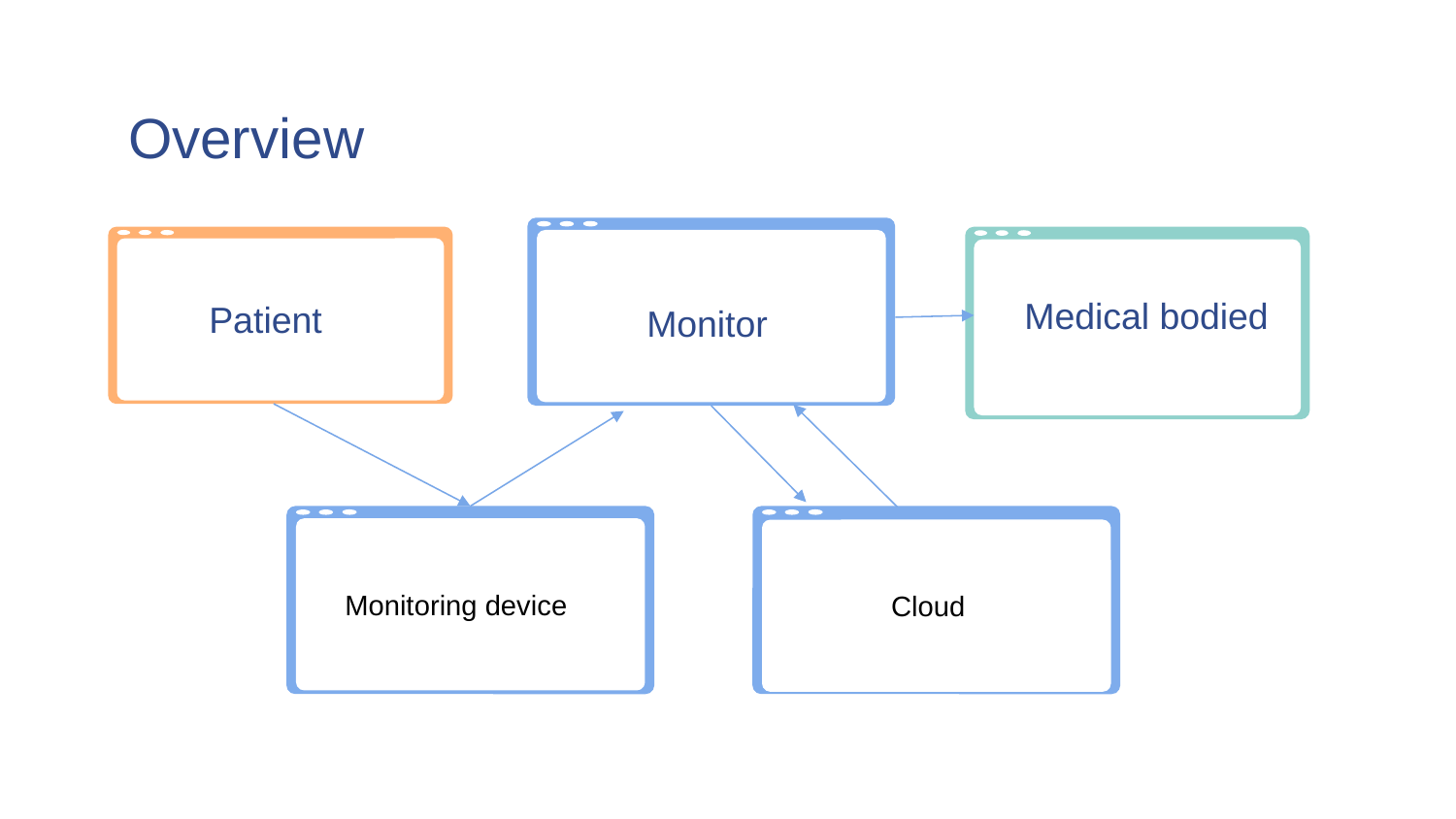

# Overview

Medical bodied
Patient
Monitor

    Monitoring device

              Cloud